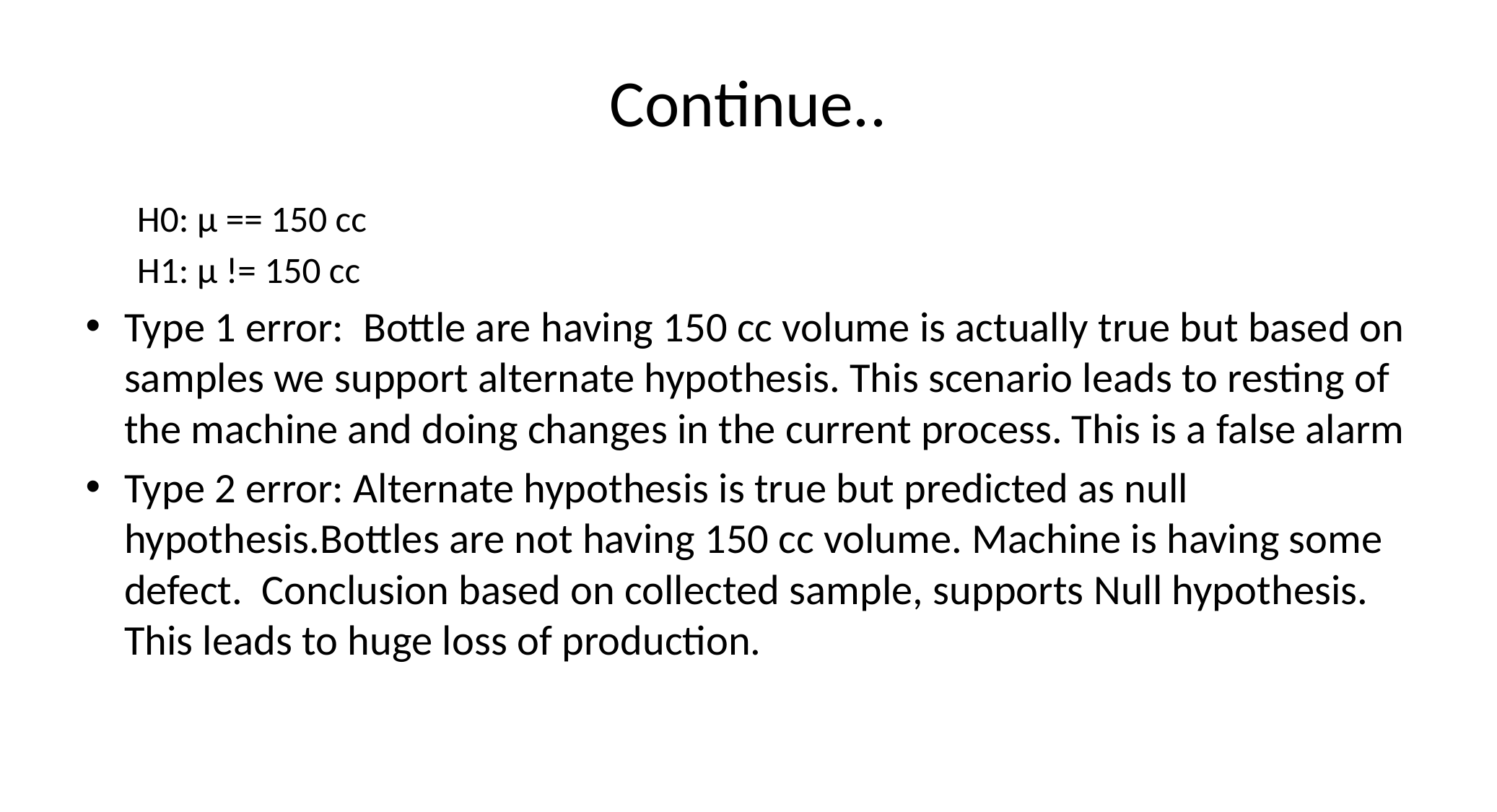

# Continue..
H0: µ == 150 cc
H1: µ != 150 cc
Type 1 error:  Bottle are having 150 cc volume is actually true but based on samples we support alternate hypothesis. This scenario leads to resting of the machine and doing changes in the current process. This is a false alarm
Type 2 error: Alternate hypothesis is true but predicted as null hypothesis.Bottles are not having 150 cc volume. Machine is having some defect.  Conclusion based on collected sample, supports Null hypothesis. This leads to huge loss of production.